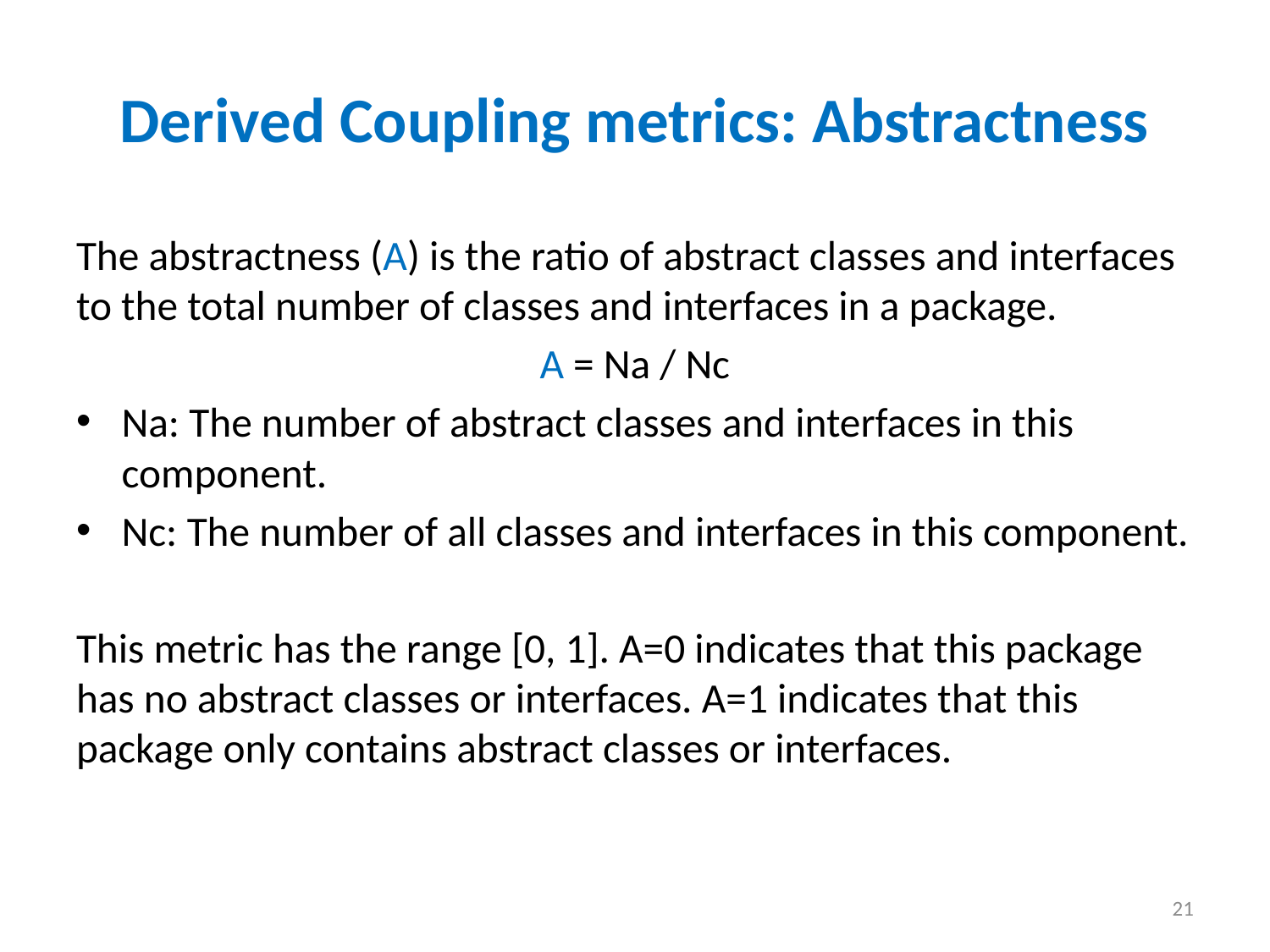

# Derived Coupling metrics: Abstractness
The abstractness (A) is the ratio of abstract classes and interfaces to the total number of classes and interfaces in a package.
A = Na / Nc
Na: The number of abstract classes and interfaces in this component.
Nc: The number of all classes and interfaces in this component.

This metric has the range [0, 1]. A=0 indicates that this package has no abstract classes or interfaces. A=1 indicates that this package only contains abstract classes or interfaces.
21